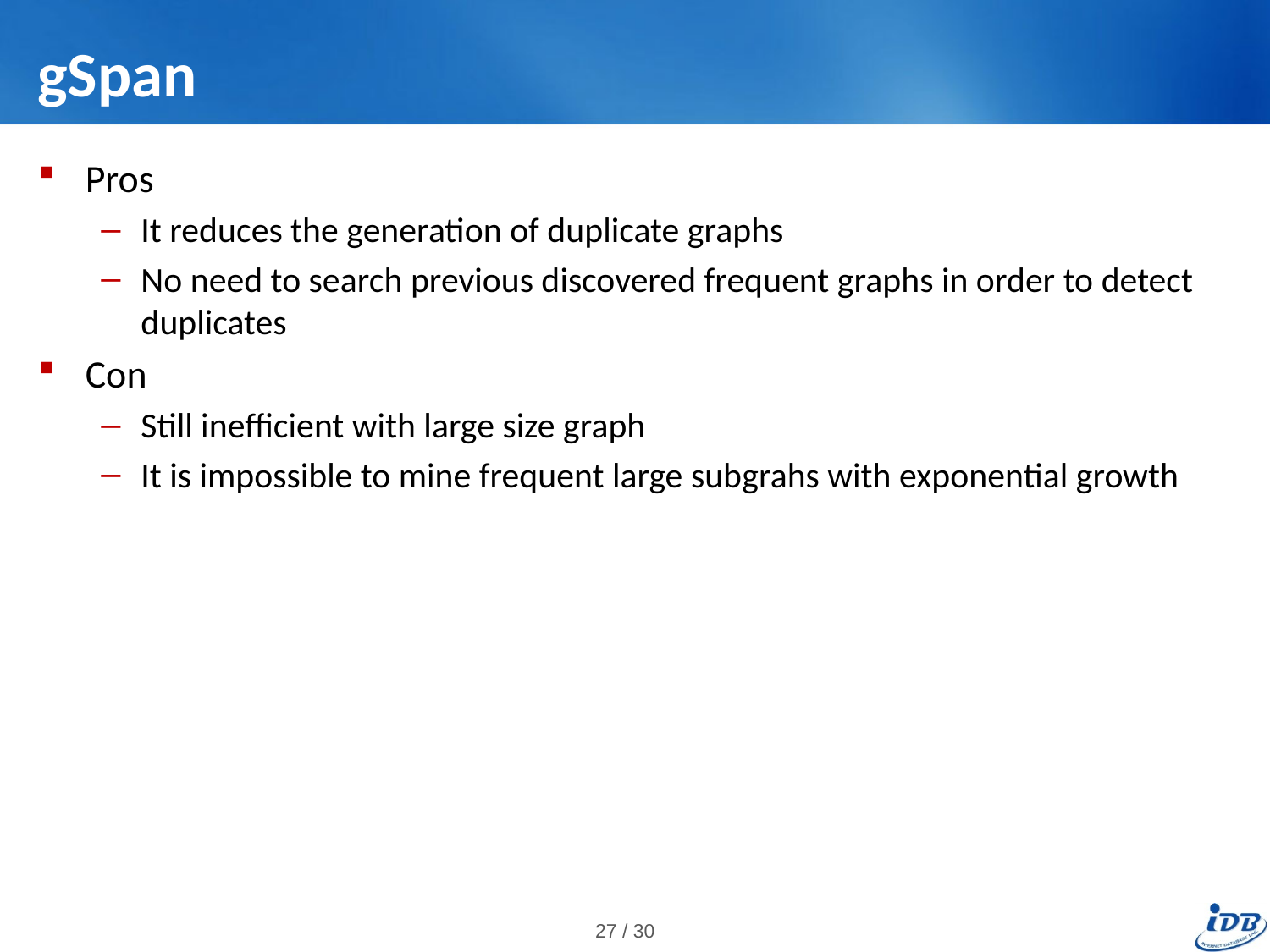

# gSpan
Pros
It reduces the generation of duplicate graphs
No need to search previous discovered frequent graphs in order to detect duplicates
Con
Still inefficient with large size graph
It is impossible to mine frequent large subgrahs with exponential growth